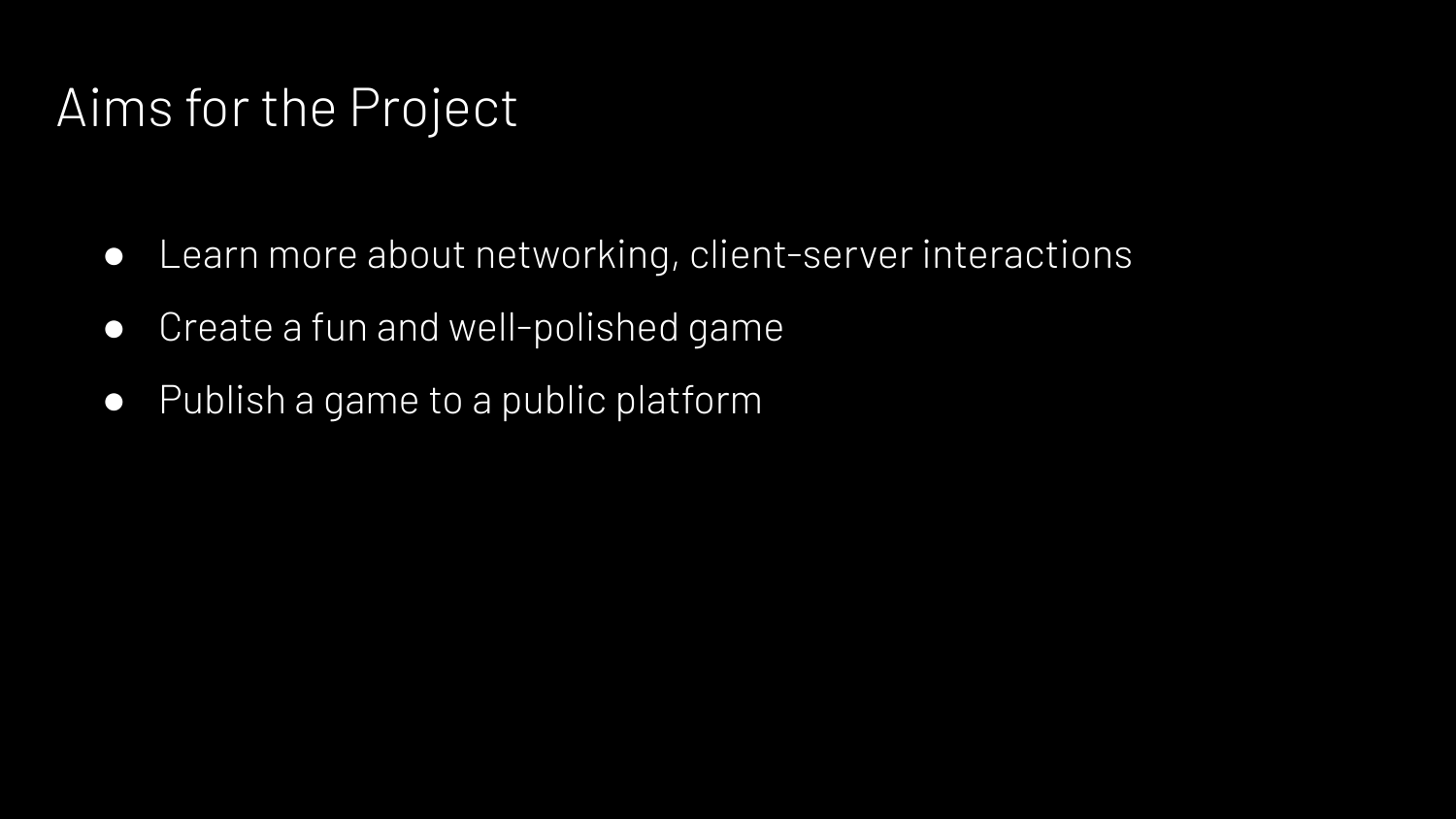

Aims for the Project
Learn more about networking, client-server interactions
Create a fun and well-polished game
Publish a game to a public platform